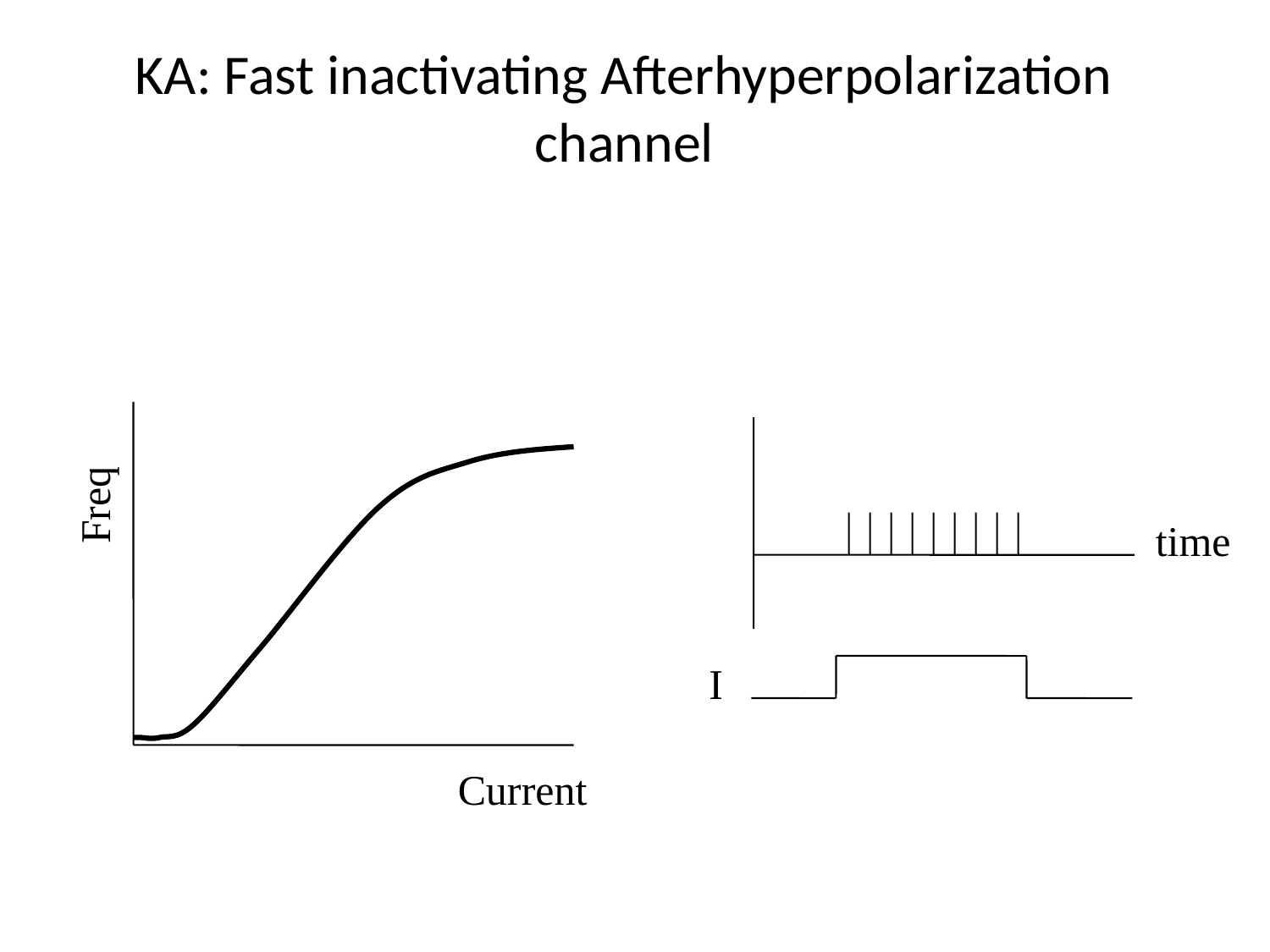

# KA: Fast inactivating Afterhyperpolarization channel

Freq
time

I

Current